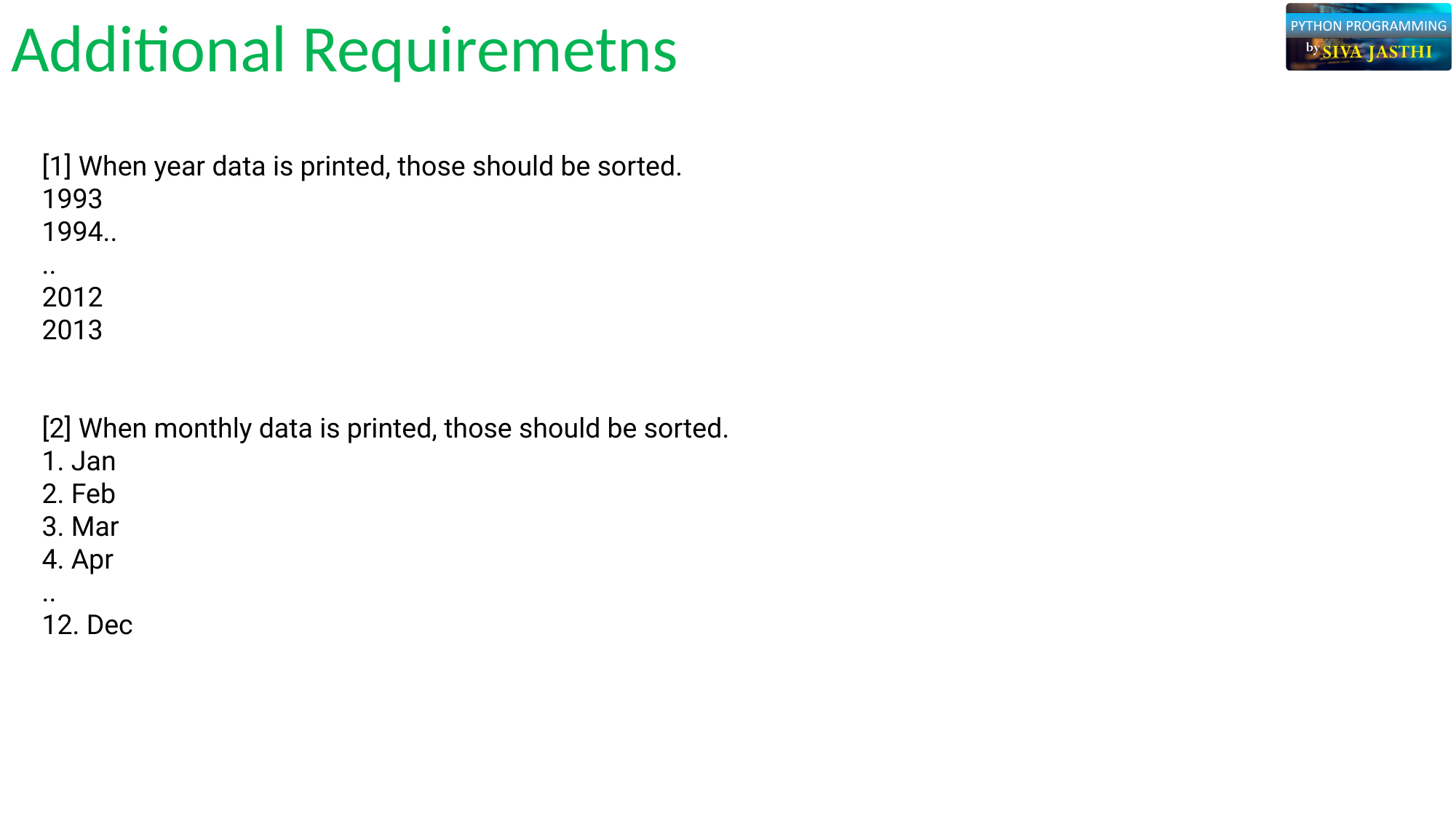

# Additional Requiremetns
[1] When year data is printed, those should be sorted.
1993
1994..
..
2012
2013
[2] When monthly data is printed, those should be sorted.
1. Jan
2. Feb
3. Mar
4. Apr
..
12. Dec